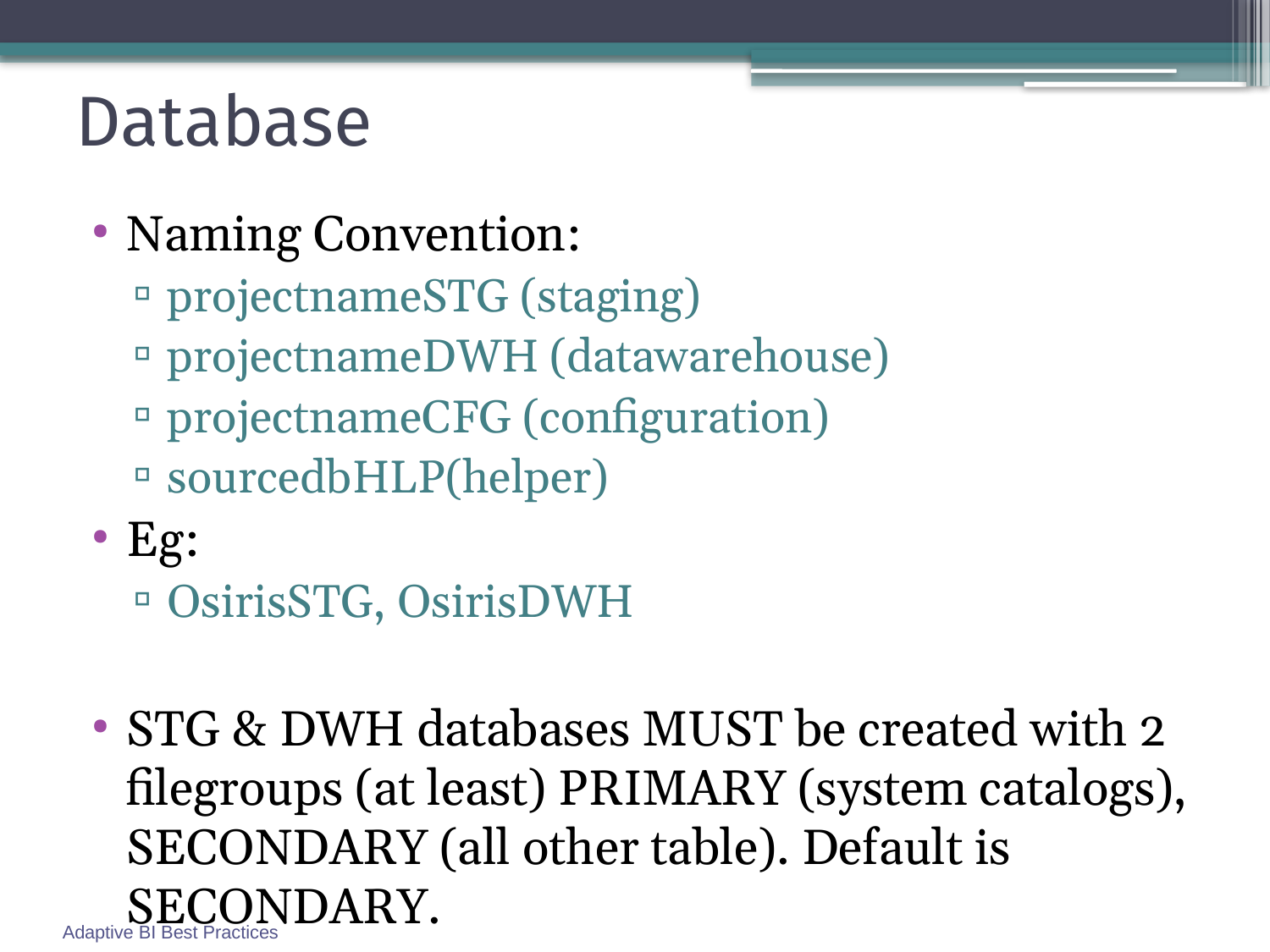

# Database
Naming Convention:
projectnameSTG (staging)
projectnameDWH (datawarehouse)
projectnameCFG (configuration)
sourcedbHLP(helper)
Eg:
OsirisSTG, OsirisDWH

STG & DWH databases MUST be created with 2 filegroups (at least) PRIMARY (system catalogs), SECONDARY (all other table). Default is SECONDARY.